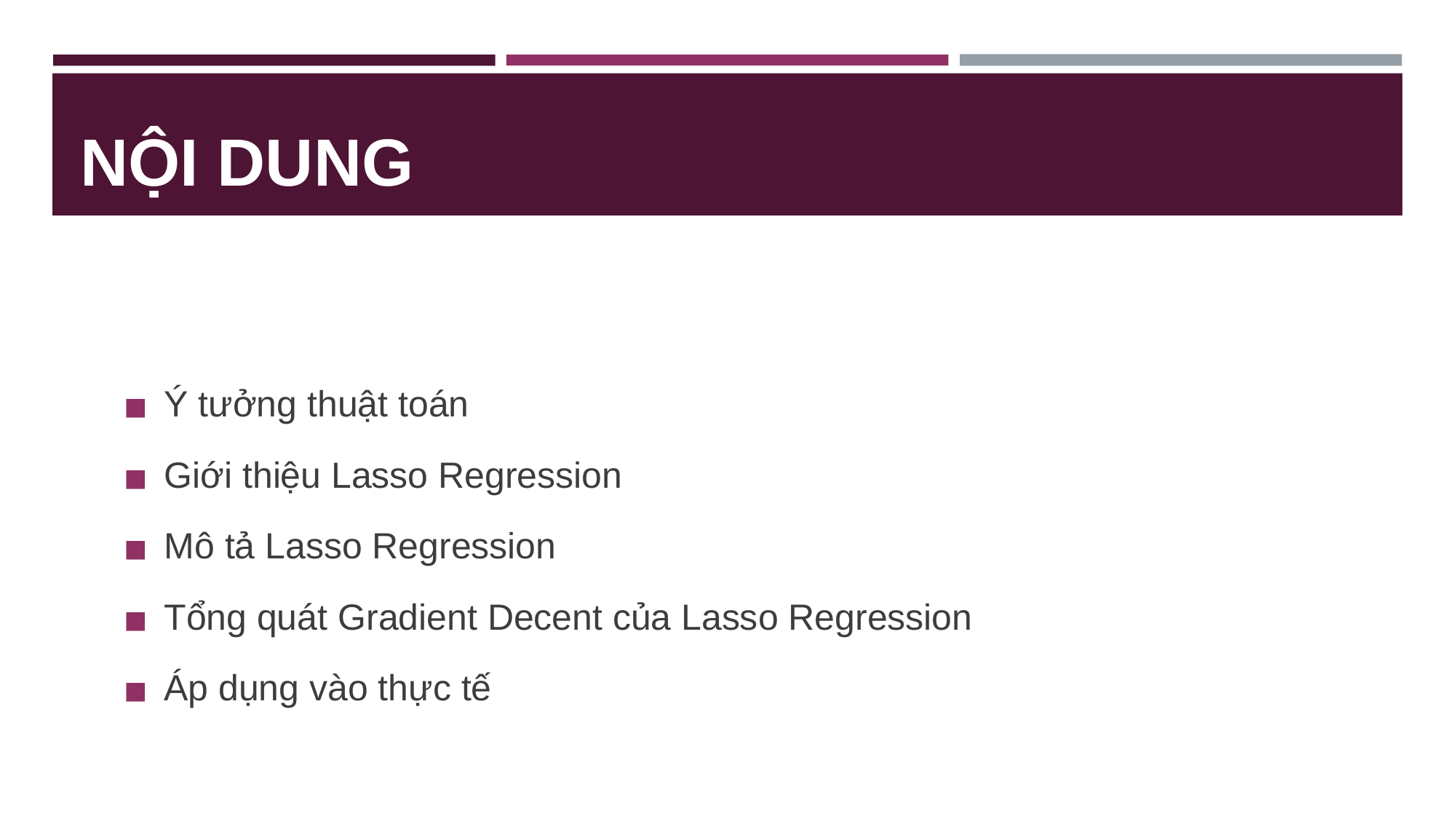

# NỘI DUNG
Ý tưởng thuật toán
Giới thiệu Lasso Regression
Mô tả Lasso Regression
Tổng quát Gradient Decent của Lasso Regression
Áp dụng vào thực tế